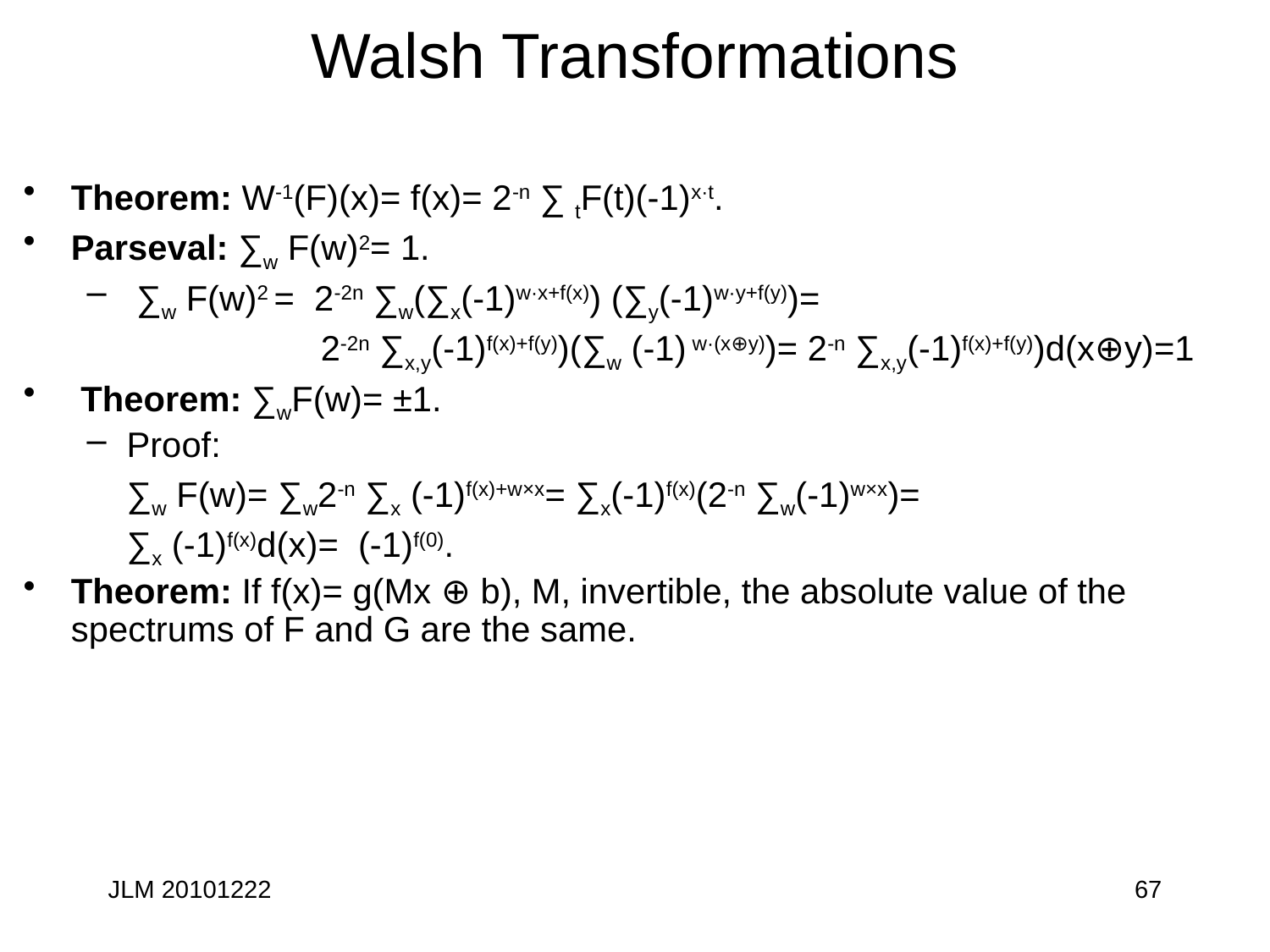

# Walsh Transformations
Theorem: W-1(F)(x)= f(x)= 2-n ∑ tF(t)(-1)x·t.
Parseval: ∑w F(w)2= 1.
 ∑w F(w)2 =  2-2n ∑w(∑x(-1)w·x+f(x)) (∑y(-1)w·y+f(y))=
                        2-2n ∑x,y(-1)f(x)+f(y))(∑w (-1) w·(x⊕y))= 2-n ∑x,y(-1)f(x)+f(y))d(x⊕y)=1
 Theorem: ∑wF(w)= ±1.
Proof:
∑w F(w)= ∑w2-n ∑x (-1)f(x)+w×x= ∑x(-1)f(x)(2-n ∑w(-1)w×x)=
∑x (-1)f(x)d(x)=  (-1)f(0).
Theorem: If f(x)= g(Mx ⊕ b), M, invertible, the absolute value of the spectrums of F and G are the same.

JLM 20101222
67